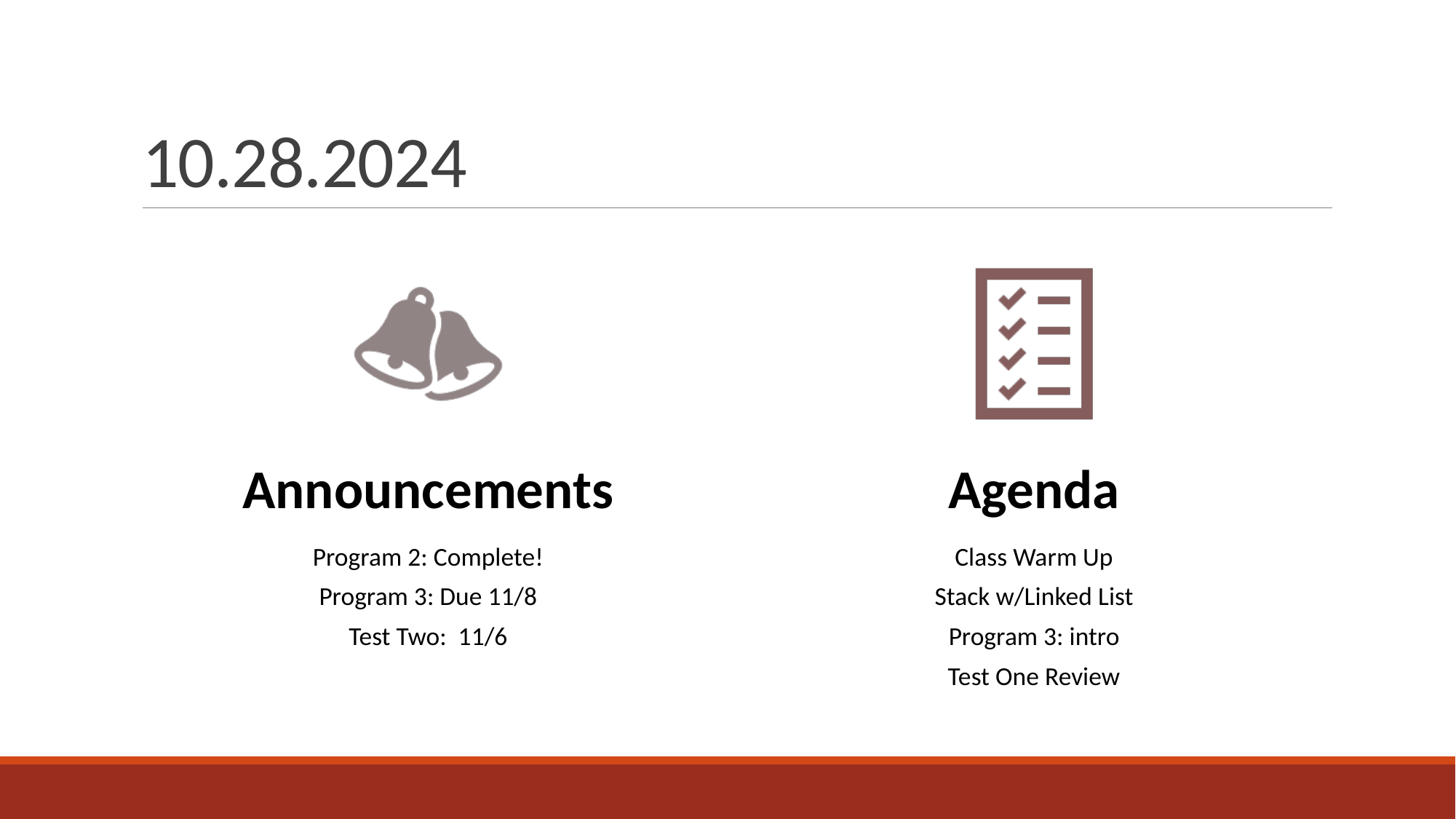

# 10.28.2024
Announcements
Program 2: Complete!
Program 3: Due 11/8
Test Two:  11/6
Agenda
Class Warm Up
Stack w/Linked List
Program 3: intro
Test One Review